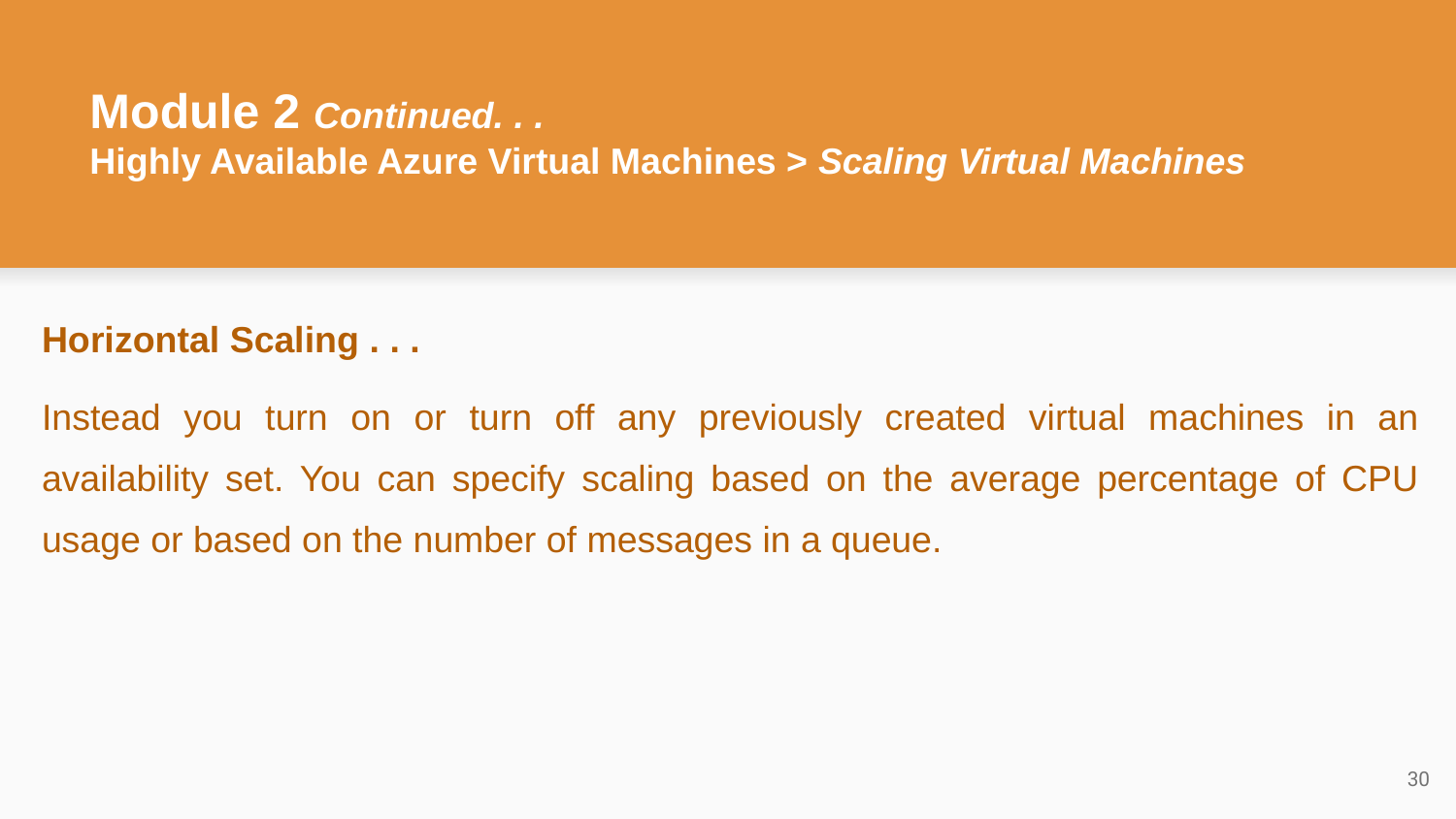

# Module 2 Continued. . .
Highly Available Azure Virtual Machines > Scaling Virtual Machines

Horizontal Scaling . . .
Instead you turn on or turn off any previously created virtual machines in an availability set. You can specify scaling based on the average percentage of CPU usage or based on the number of messages in a queue.
30